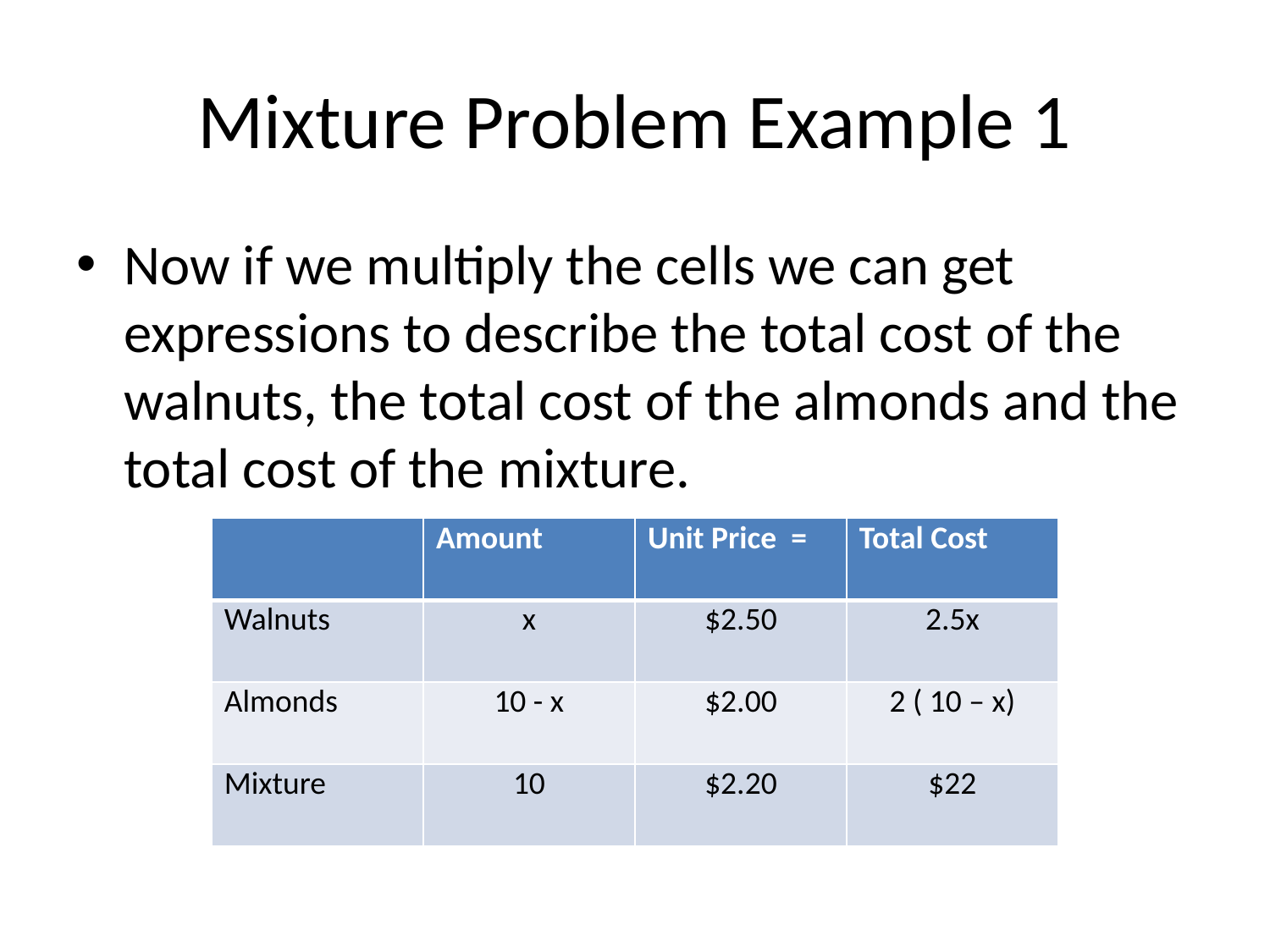

# Mixture Problem Example 1
Now if we multiply the cells we can get expressions to describe the total cost of the walnuts, the total cost of the almonds and the total cost of the mixture.

|  | Amount | Unit Price = | Total Cost |
| --- | --- | --- | --- |
| Walnuts | x | $2.50 | 2.5x |
| Almonds | 10 - x | $2.00 | 2 ( 10 – x) |
| Mixture | 10 | $2.20 | $22 |